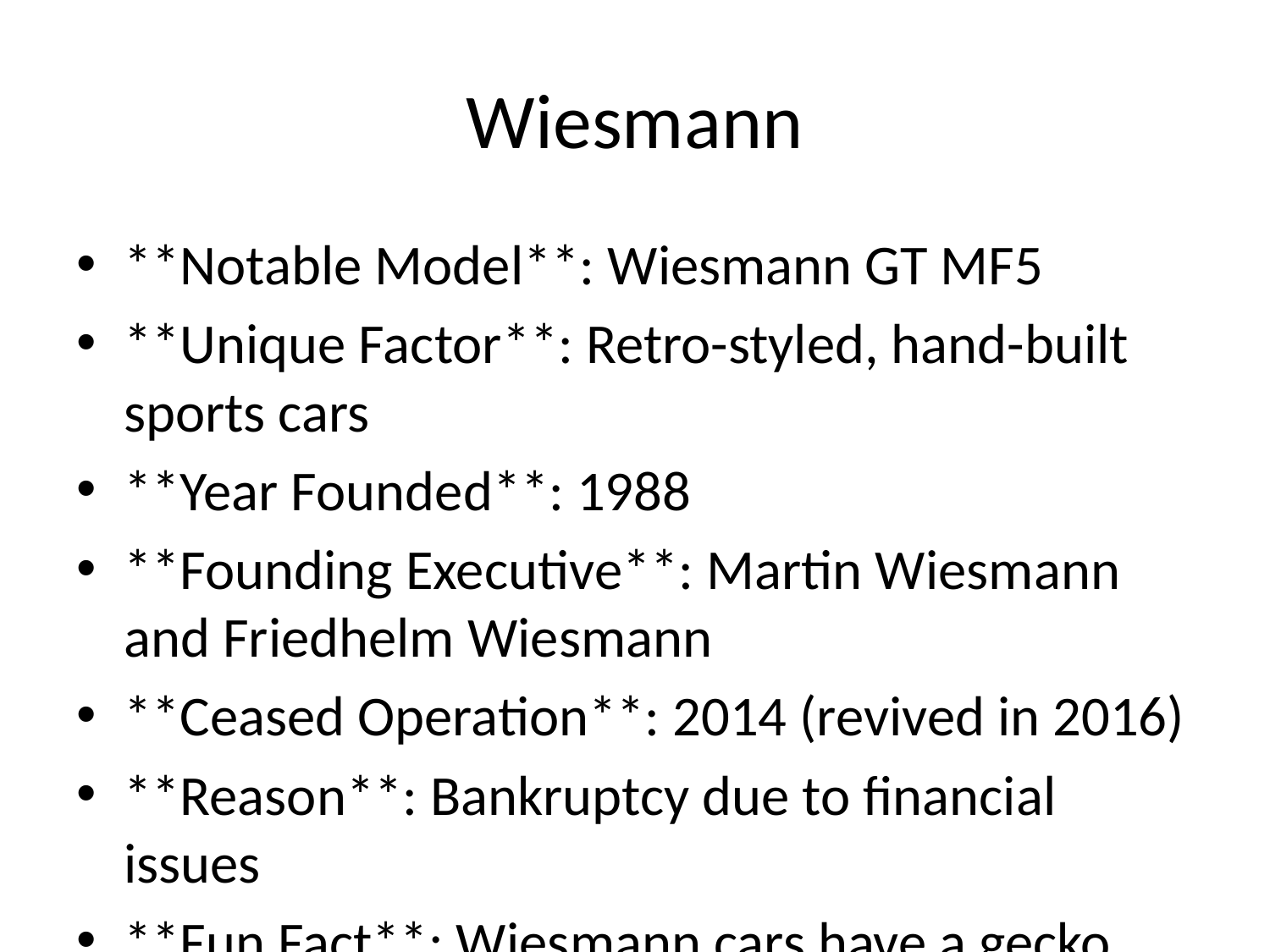

# Wiesmann
**Notable Model**: Wiesmann GT MF5
**Unique Factor**: Retro-styled, hand-built sports cars
**Year Founded**: 1988
**Founding Executive**: Martin Wiesmann and Friedhelm Wiesmann
**Ceased Operation**: 2014 (revived in 2016)
**Reason**: Bankruptcy due to financial issues
**Fun Fact**: Wiesmann cars have a gecko logo, symbolizing their 'stickiness' to the road.